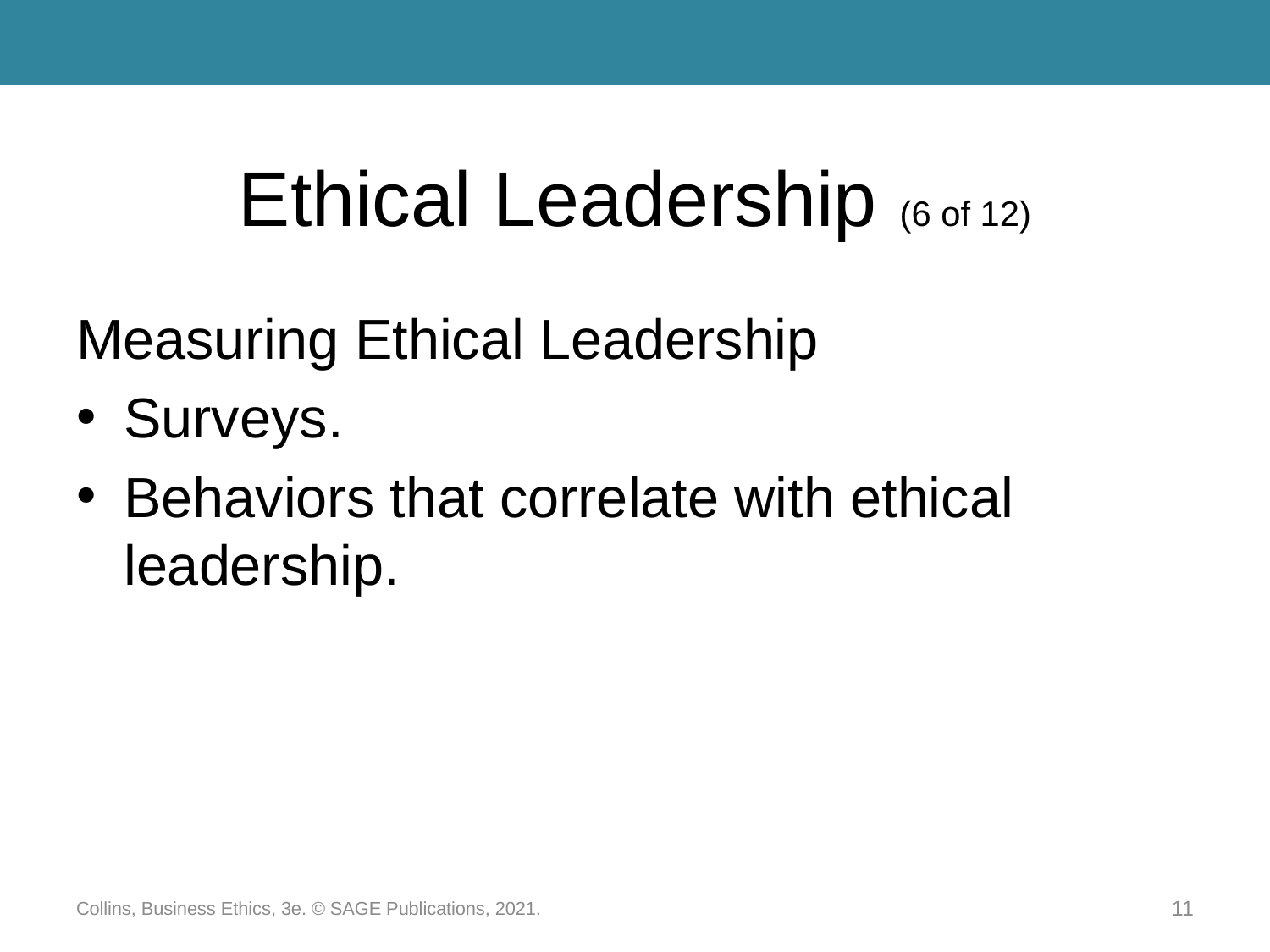

# Ethical Leadership (6 of 12)
Measuring Ethical Leadership
Surveys.
Behaviors that correlate with ethical leadership.
Collins, Business Ethics, 3e. © SAGE Publications, 2021.
11